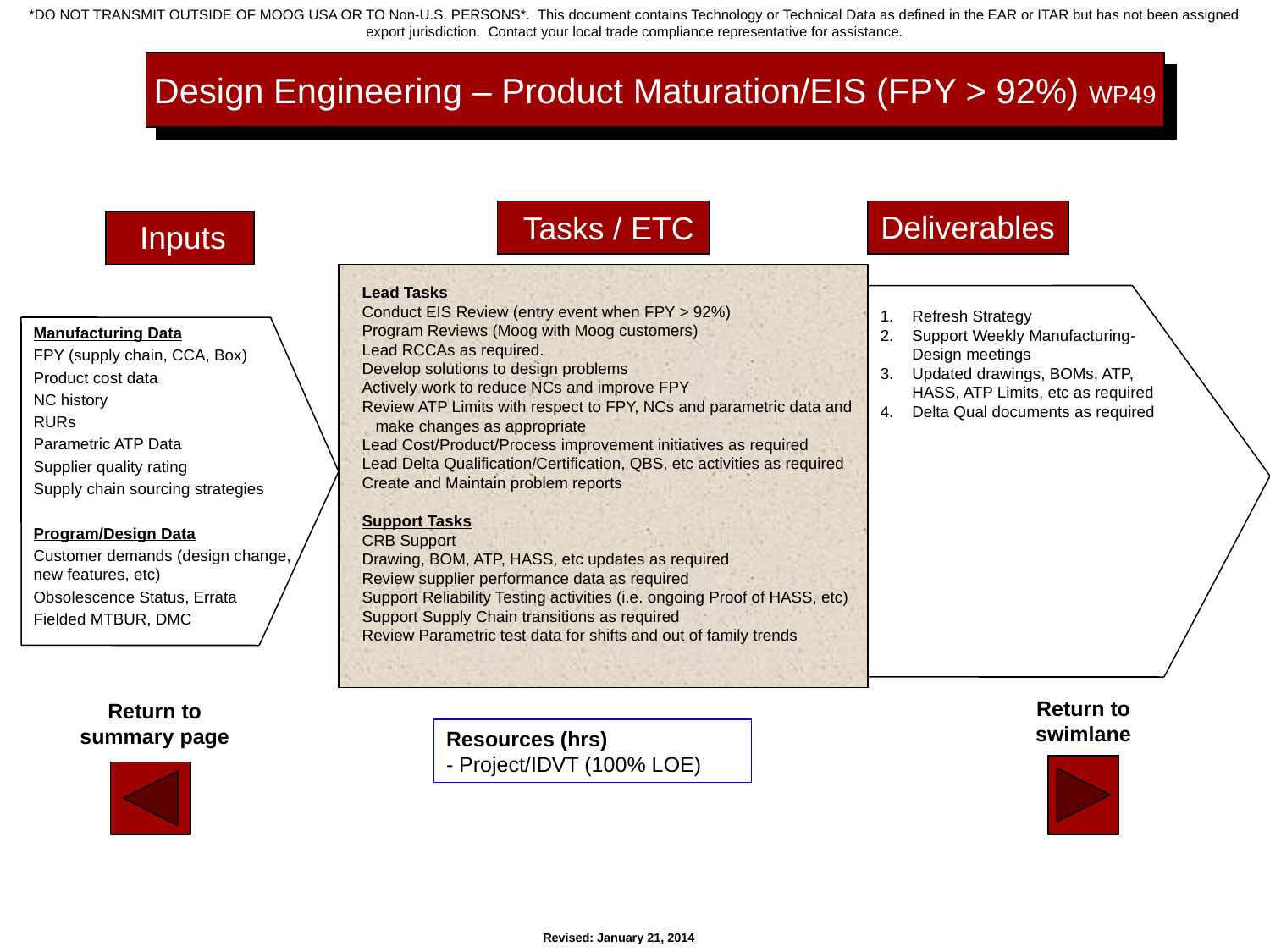

Design Engineering – Product Maturation/EIS (FPY > 92%) WP49

Deliverables
Tasks / ETC

Inputs

Lead Tasks
Conduct EIS Review (entry event when FPY > 92%)
Program Reviews (Moog with Moog customers)
Lead RCCAs as required.
Develop solutions to design problems
Actively work to reduce NCs and improve FPY
Review ATP Limits with respect to FPY, NCs and parametric data and
   make changes as appropriate
Lead Cost/Product/Process improvement initiatives as required
Lead Delta Qualification/Certification, QBS, etc activities as required
Create and Maintain problem reports

Support Tasks
CRB Support
Drawing, BOM, ATP, HASS, etc updates as required
Review supplier performance data as required
Support Reliability Testing activities (i.e. ongoing Proof of HASS, etc)
Support Supply Chain transitions as required
Review Parametric test data for shifts and out of family trends

Refresh Strategy
Support Weekly Manufacturing-Design meetings
Updated drawings, BOMs, ATP, HASS, ATP Limits, etc as required
Delta Qual documents as required

Manufacturing Data
FPY (supply chain, CCA, Box)
Product cost data
NC history
RURs
Parametric ATP Data
Supplier quality rating
Supply chain sourcing strategies

Program/Design Data
Customer demands (design change, new features, etc)
Obsolescence Status, Errata
Fielded MTBUR, DMC

Return to swimlane
Return to summary page
Resources (hrs)
- Project/IDVT (100% LOE)

Revised: January 21, 2014